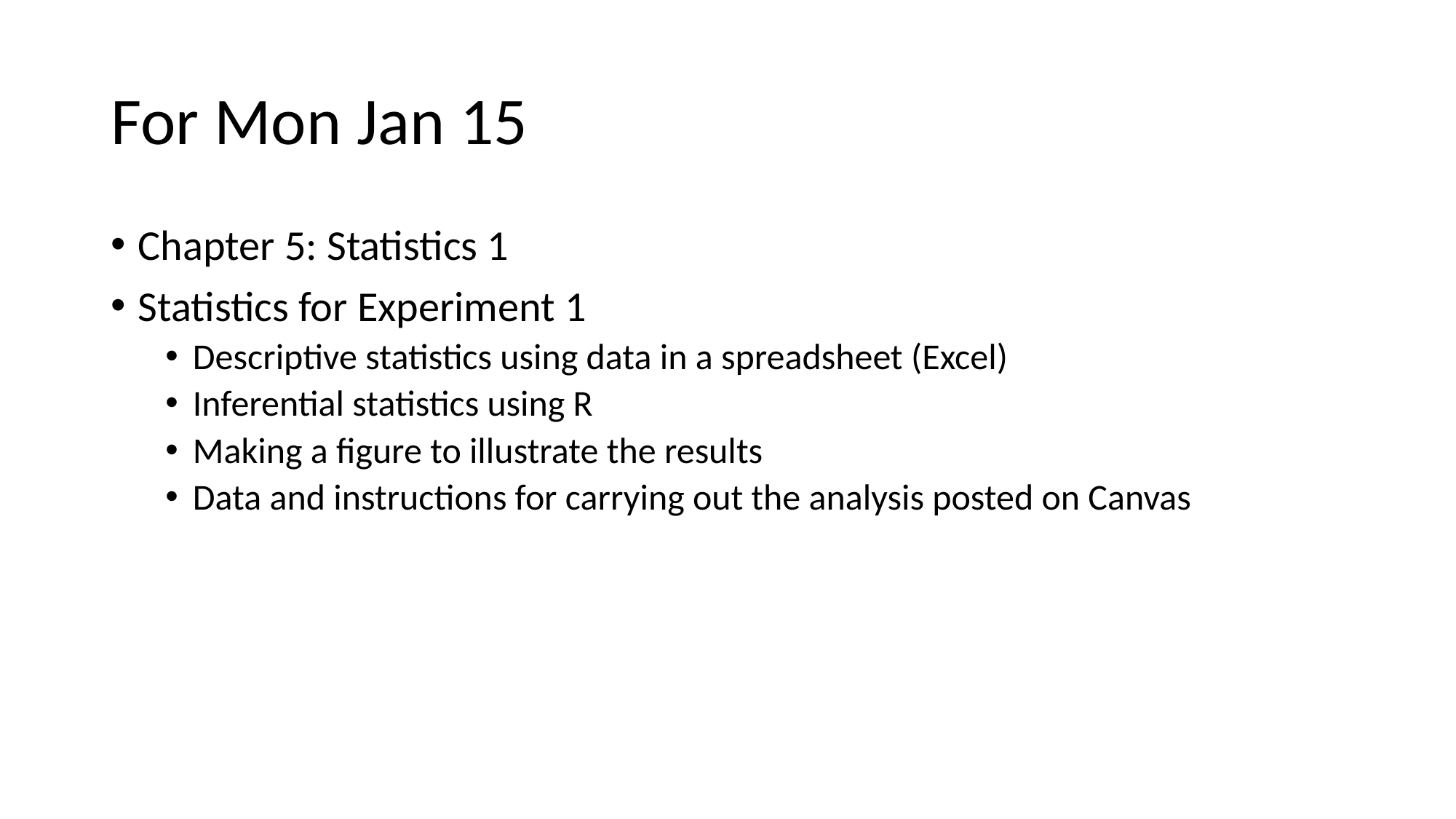

# For Mon Jan 15
Chapter 5: Statistics 1
Statistics for Experiment 1
Descriptive statistics using data in a spreadsheet (Excel)
Inferential statistics using R
Making a figure to illustrate the results
Data and instructions for carrying out the analysis posted on Canvas